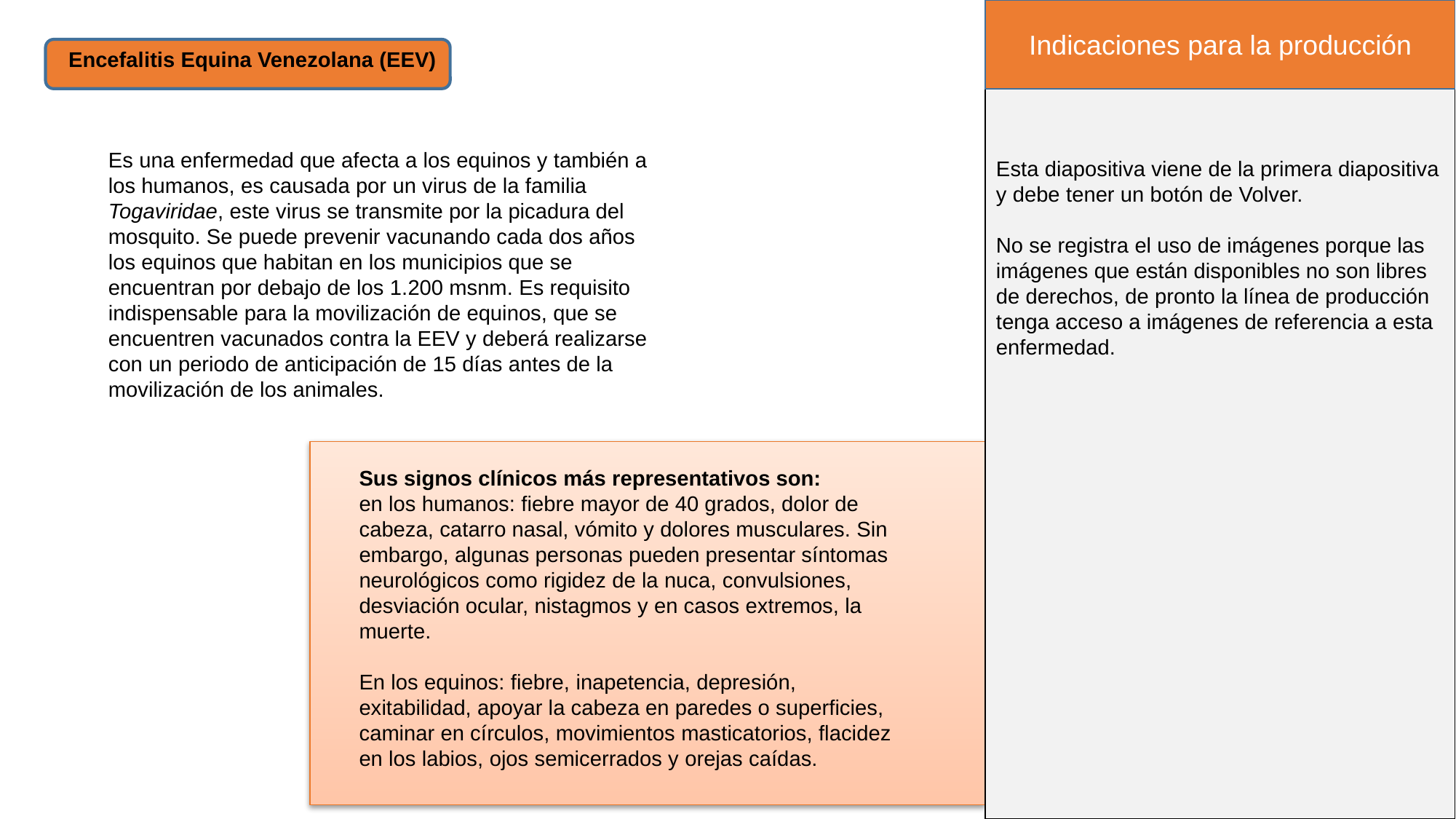

Indicaciones para la producción

Encefalitis Equina Venezolana (EEV)
Es una enfermedad que afecta a los equinos y también a los humanos, es causada por un virus de la familia Togaviridae, este virus se transmite por la picadura del mosquito. Se puede prevenir vacunando cada dos años los equinos que habitan en los municipios que se encuentran por debajo de los 1.200 msnm. Es requisito indispensable para la movilización de equinos, que se encuentren vacunados contra la EEV y deberá realizarse con un periodo de anticipación de 15 días antes de la movilización de los animales.
Esta diapositiva viene de la primera diapositiva y debe tener un botón de Volver.

No se registra el uso de imágenes porque las imágenes que están disponibles no son libres de derechos, de pronto la línea de producción tenga acceso a imágenes de referencia a esta enfermedad.

Sus signos clínicos más representativos son:
en los humanos: fiebre mayor de 40 grados, dolor de cabeza, catarro nasal, vómito y dolores musculares. Sin embargo, algunas personas pueden presentar síntomas neurológicos como rigidez de la nuca, convulsiones, desviación ocular, nistagmos y en casos extremos, la muerte.

En los equinos: fiebre, inapetencia, depresión, exitabilidad, apoyar la cabeza en paredes o superficies, caminar en círculos, movimientos masticatorios, flacidez en los labios, ojos semicerrados y orejas caídas.